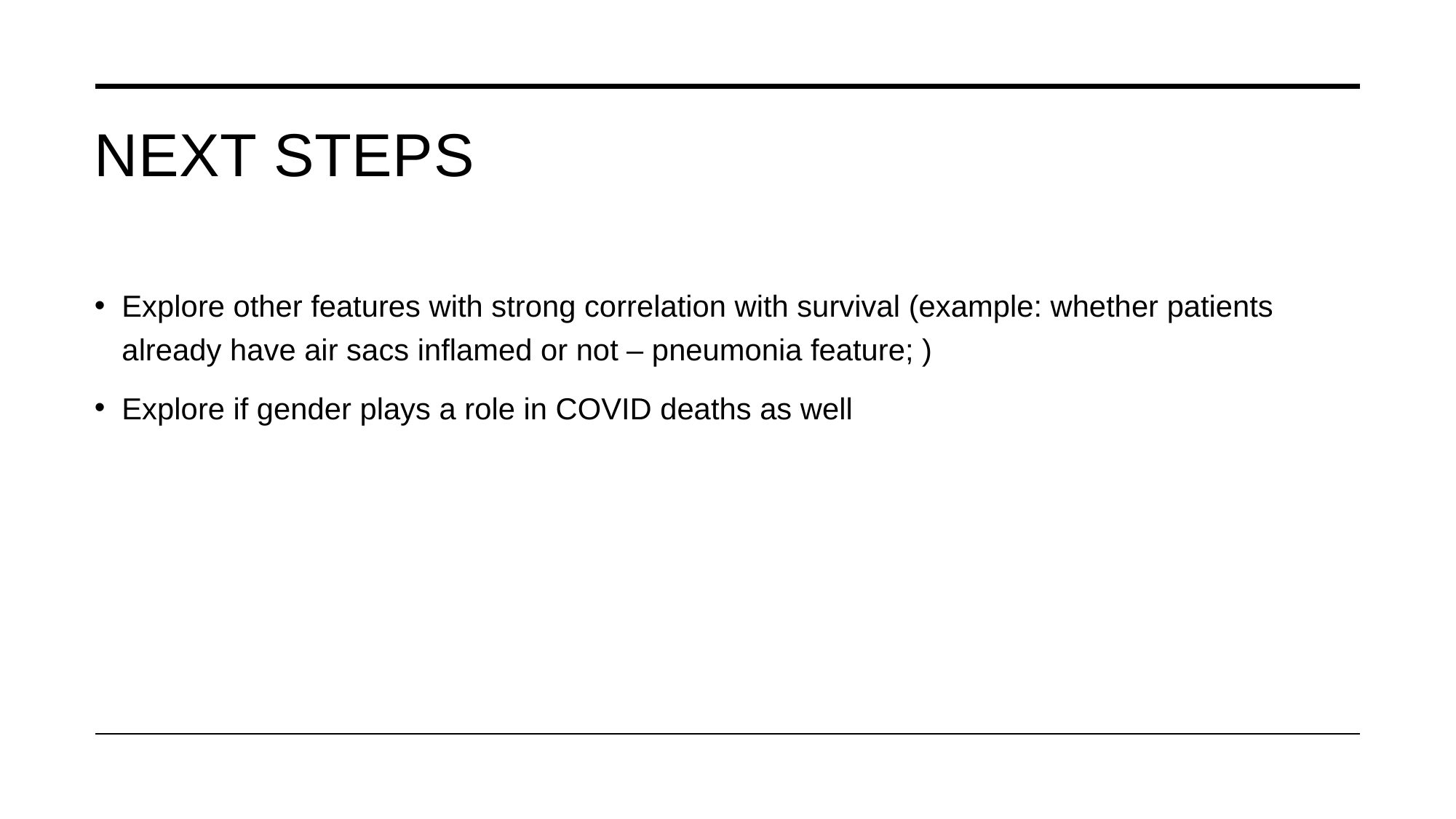

# NEXT STEPS
Explore other features with strong correlation with survival (example: whether patients already have air sacs inflamed or not – pneumonia feature; )
Explore if gender plays a role in COVID deaths as well